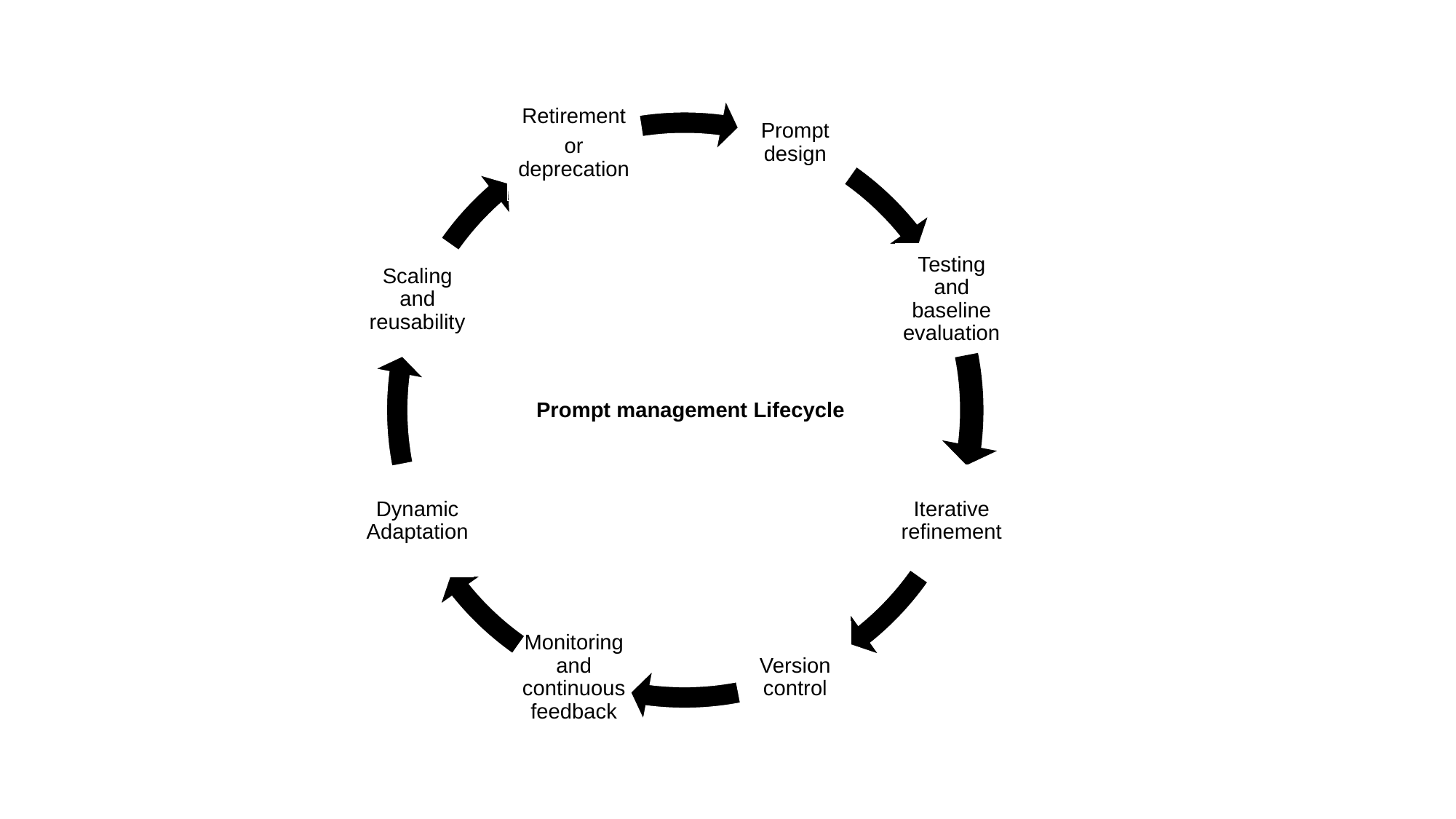

Prompt design
Testing and baseline evaluation
Iterative refinement
Version control
Monitoring and continuous feedback
Dynamic Adaptation
Scaling and reusability
Retirement
or deprecation
Prompt management Lifecycle